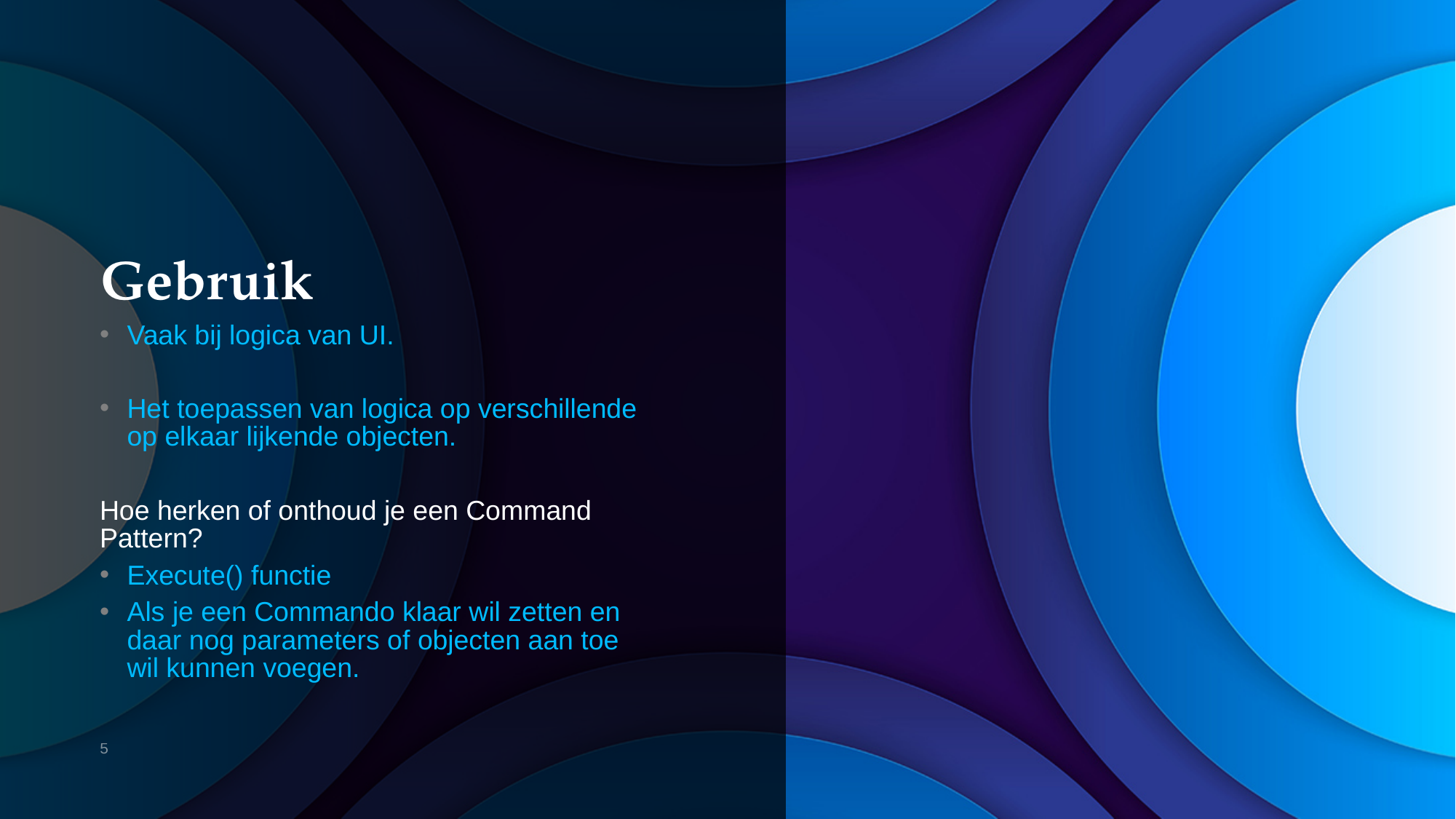

# Gebruik
Vaak bij logica van UI.

Het toepassen van logica op verschillende op elkaar lijkende objecten.

Hoe herken of onthoud je een Command Pattern?
Execute() functie
Als je een Commando klaar wil zetten en daar nog parameters of objecten aan toe wil kunnen voegen.

5